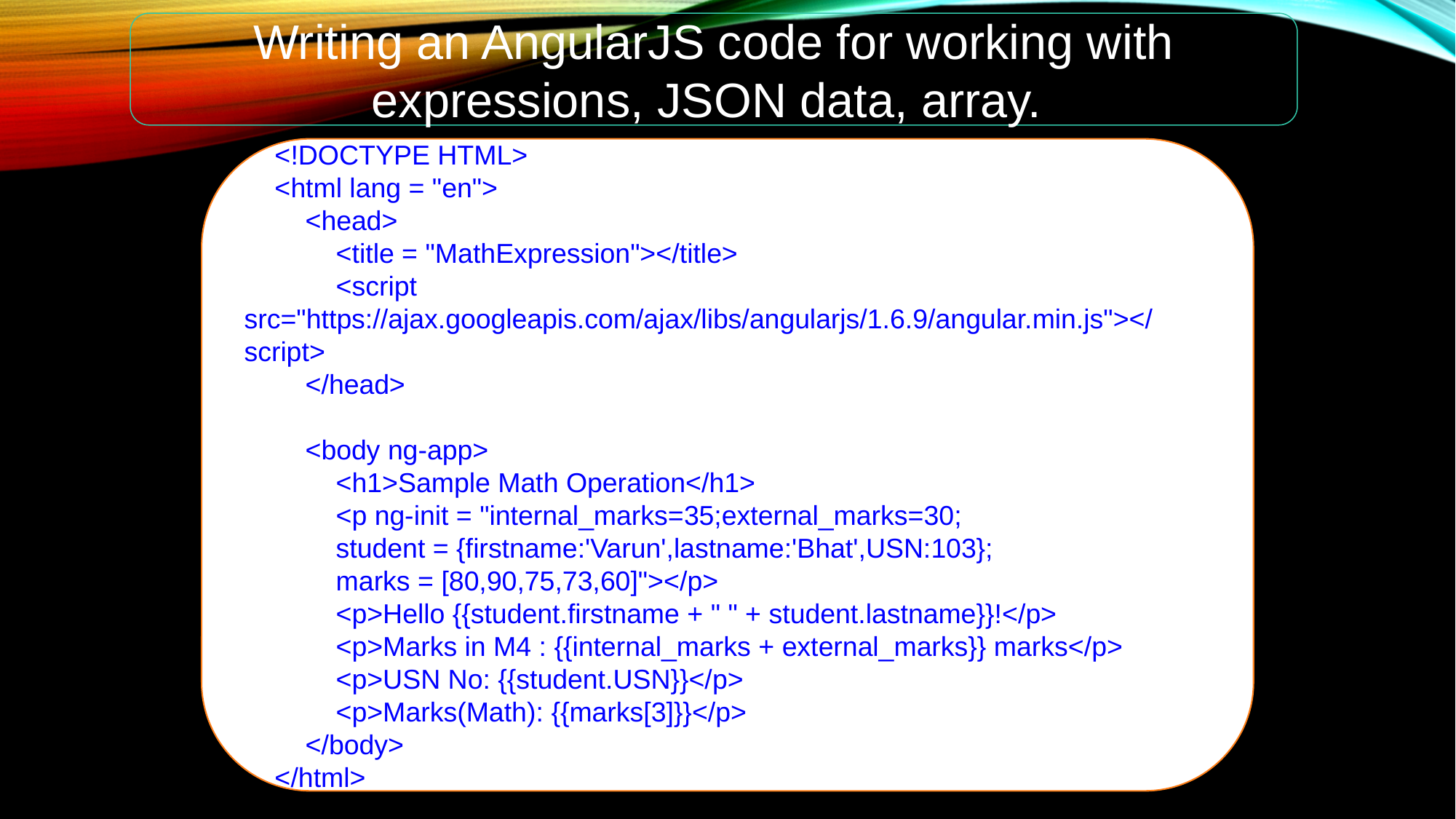

Writing an AngularJS code for working with expressions, JSON data, array.
    <!DOCTYPE HTML>
    <html lang = "en">
        <head>
            <title = "MathExpression"></title>
            <script src="https://ajax.googleapis.com/ajax/libs/angularjs/1.6.9/angular.min.js"></script>
        </head>
        <body ng-app>
            <h1>Sample Math Operation</h1>
            <p ng-init = "internal_marks=35;external_marks=30;
            student = {firstname:'Varun',lastname:'Bhat',USN:103};
            marks = [80,90,75,73,60]"></p>
            <p>Hello {{student.firstname + " " + student.lastname}}!</p>
            <p>Marks in M4 : {{internal_marks + external_marks}} marks</p>
            <p>USN No: {{student.USN}}</p>
            <p>Marks(Math): {{marks[3]}}</p>
        </body>
    </html>